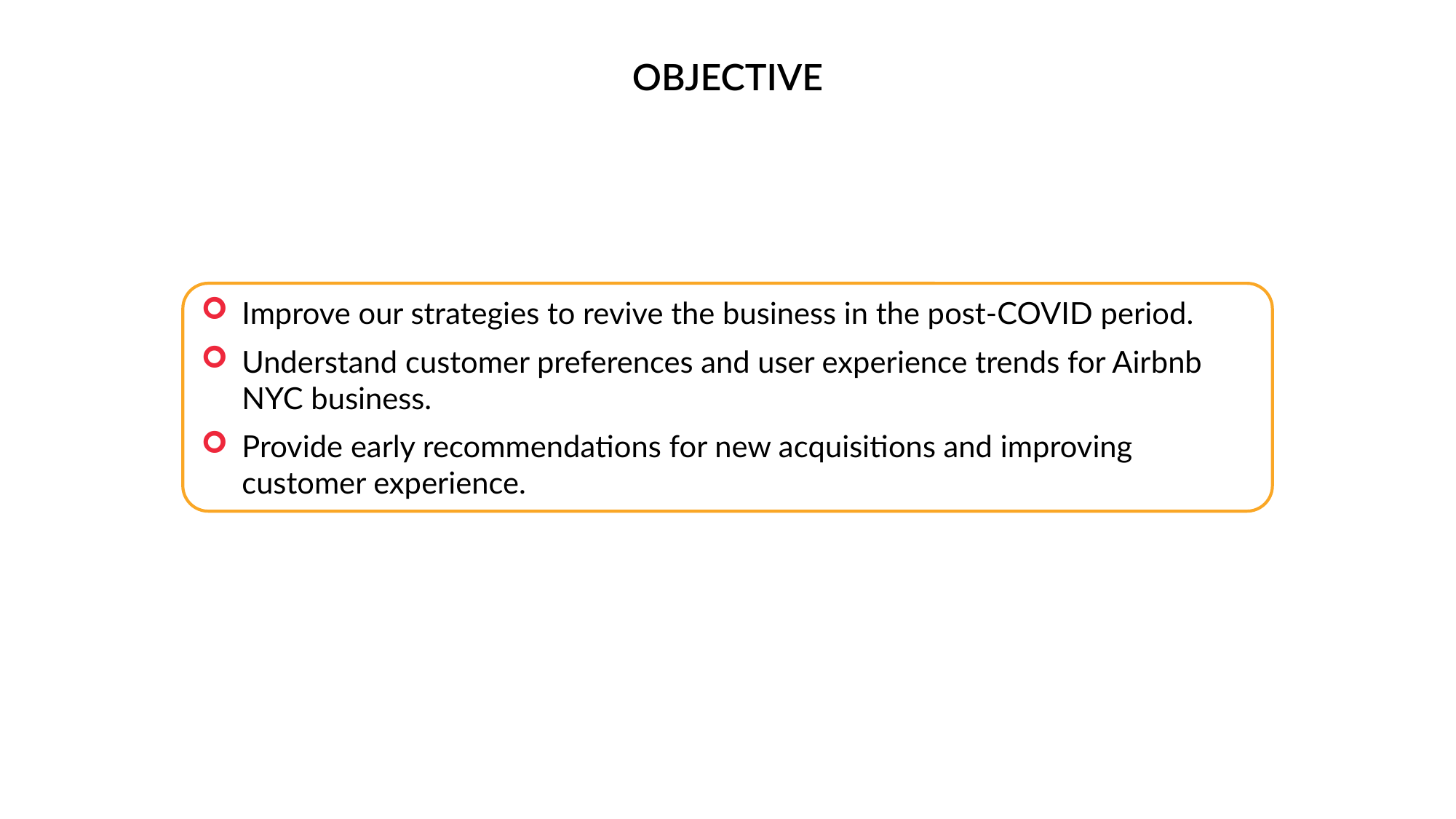

OBJECTIVE
Improve our strategies to revive the business in the post-COVID period.
Understand customer preferences and user experience trends for Airbnb NYC business.
Provide early recommendations for new acquisitions and improving customer experience.